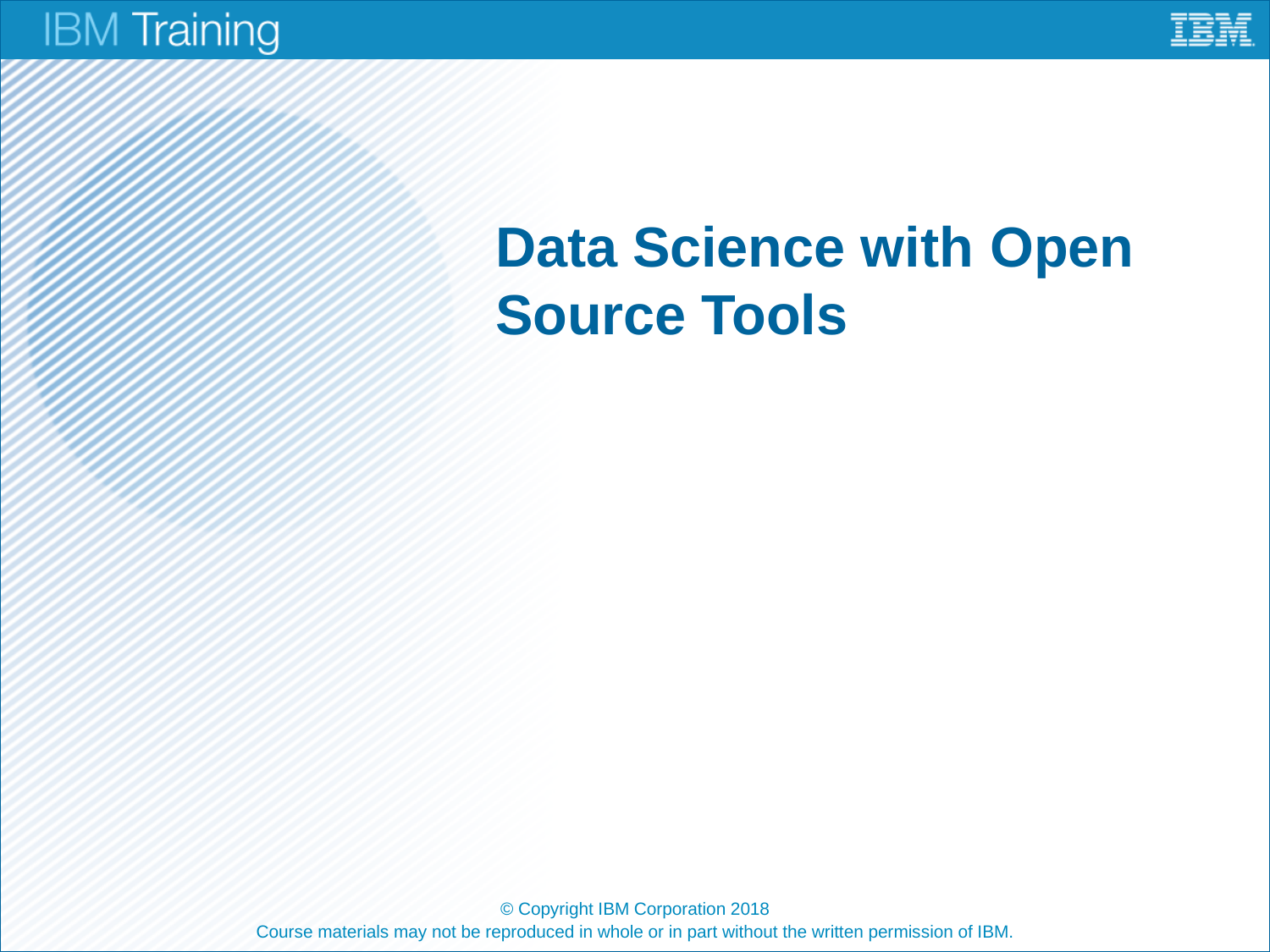

# Data Science with Open Source Tools